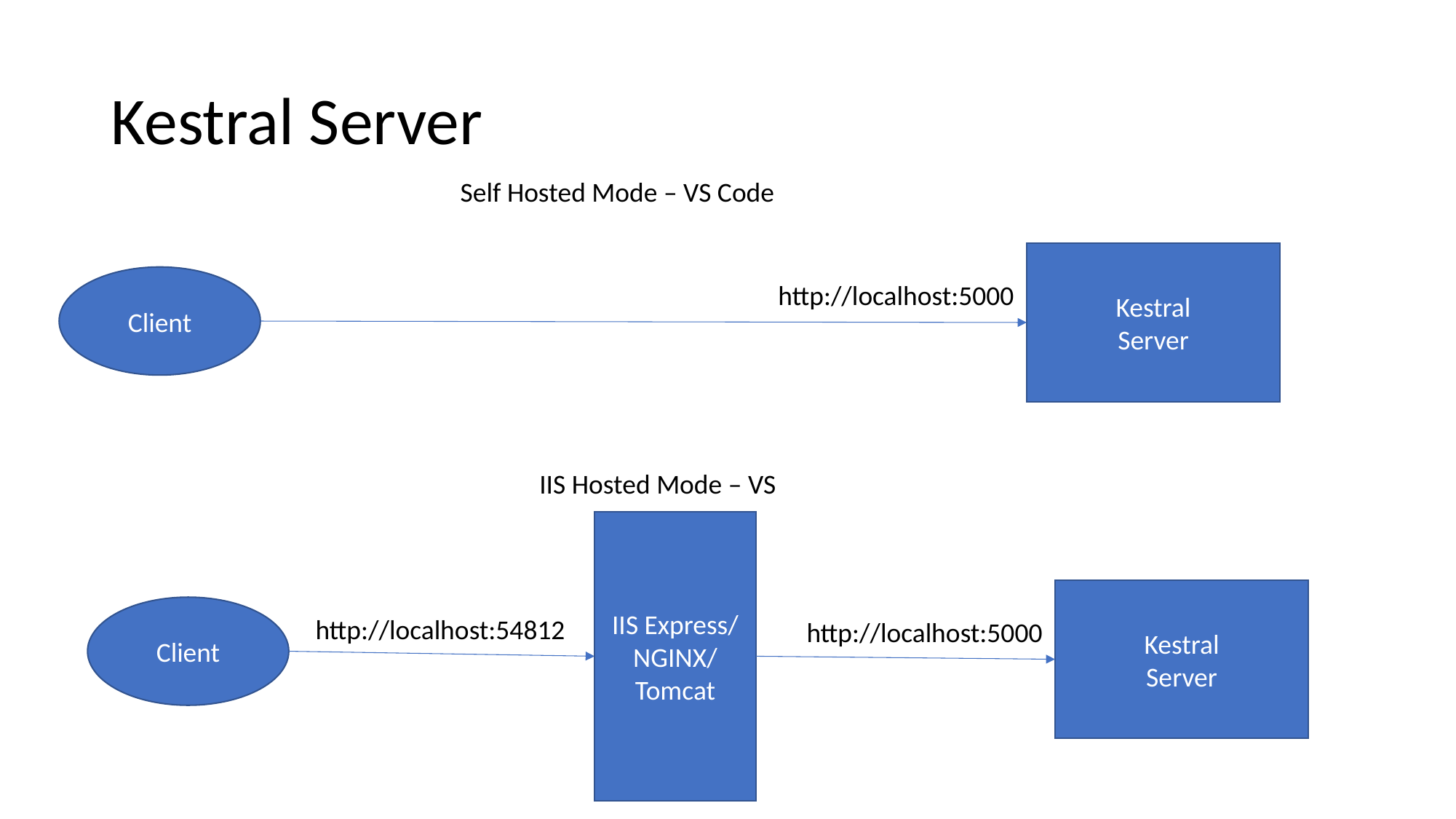

# Kestral Server
Self Hosted Mode – VS Code
Kestral
Server
Client
http://localhost:5000
IIS Hosted Mode – VS
IIS Express/
NGINX/
Tomcat
Kestral
Server
Client
http://localhost:54812
http://localhost:5000